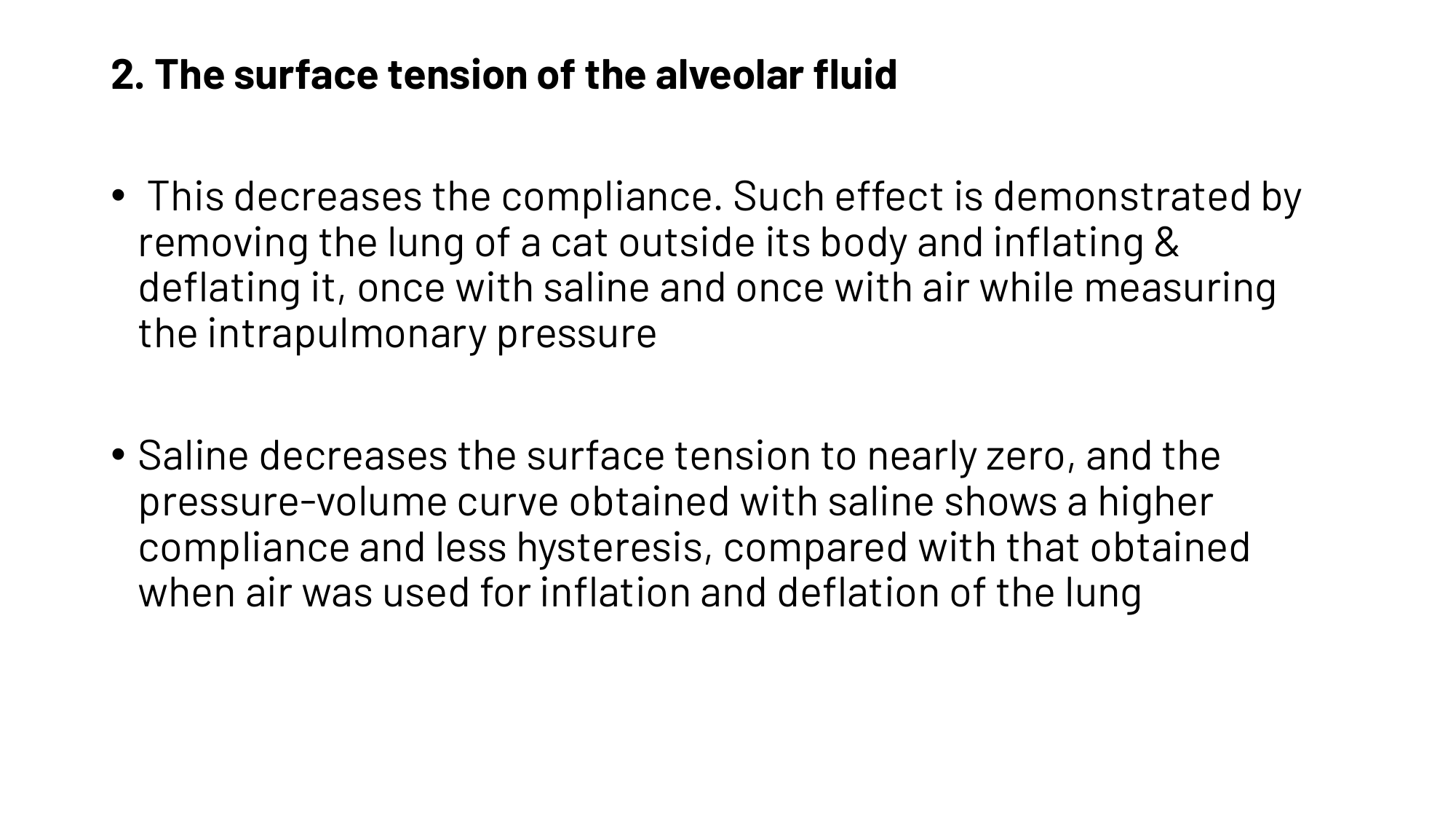

2. The surface tension of the alveolar fluid

 This decreases the compliance. Such effect is demonstrated by removing the lung of a cat outside its body and inflating & deflating it, once with saline and once with air while measuring the intrapulmonary pressure

Saline decreases the surface tension to nearly zero, and the pressure-volume curve obtained with saline shows a higher compliance and less hysteresis, compared with that obtained when air was used for inflation and deflation of the lung